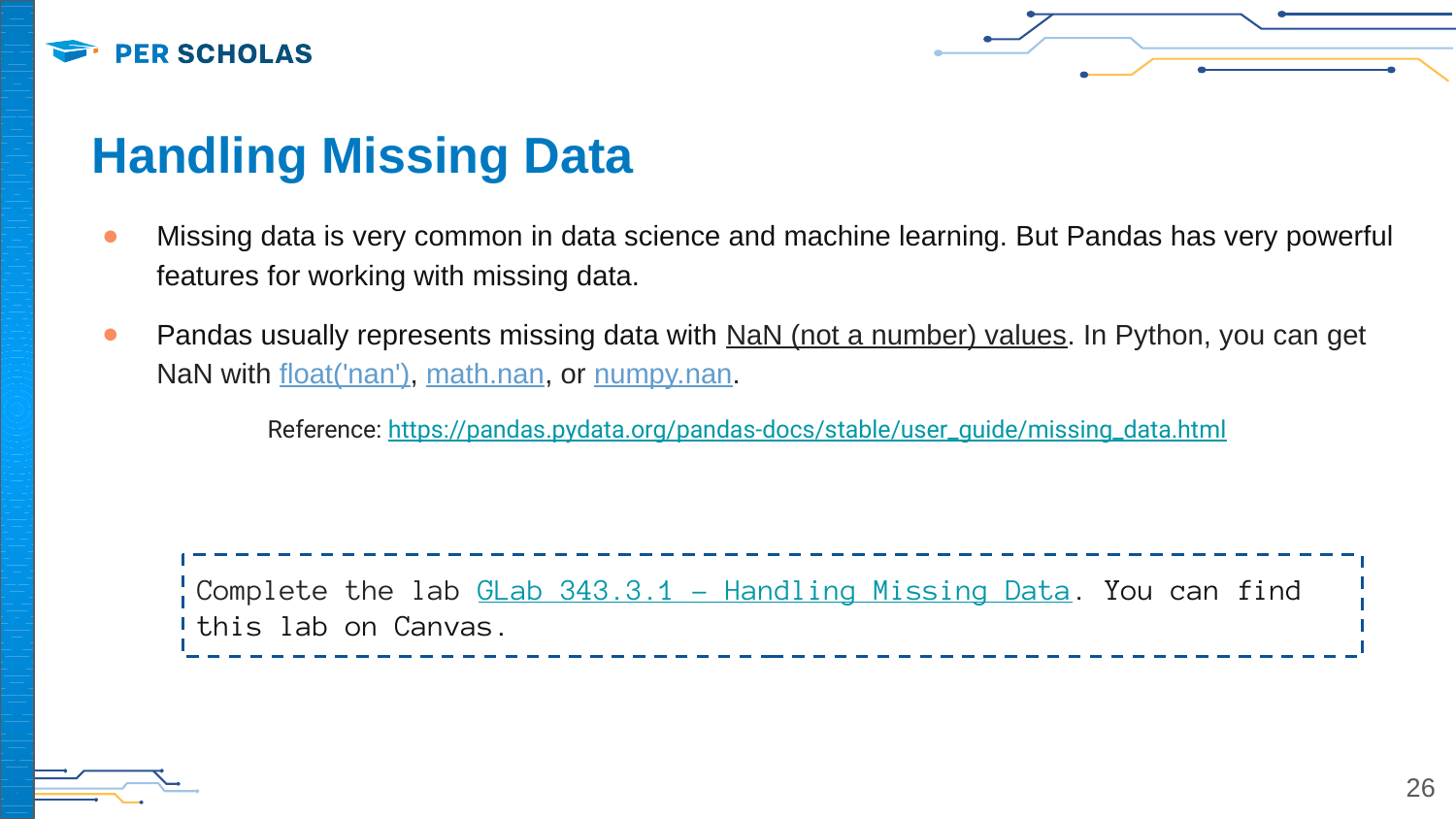

# Handling Missing Data
Missing data is very common in data science and machine learning. But Pandas has very powerful features for working with missing data.
Pandas usually represents missing data with NaN (not a number) values. In Python, you can get NaN with float('nan'), math.nan, or numpy.nan.
Reference: https://pandas.pydata.org/pandas-docs/stable/user_guide/missing_data.html
Complete the lab GLab 343.3.1 - Handling Missing Data. You can find this lab on Canvas.
26